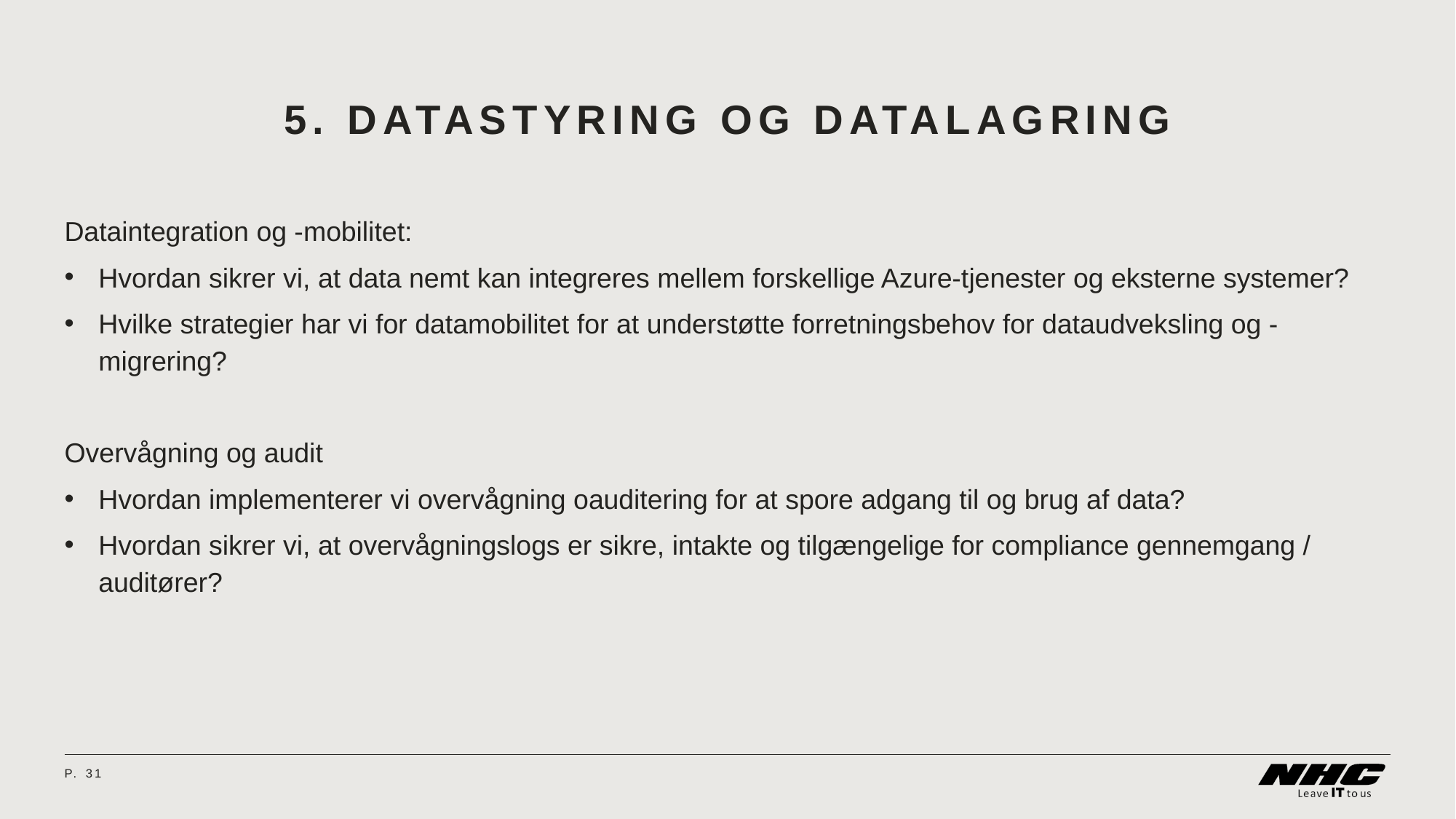

# 5. Datastyring og datalagring
Dataintegration og -mobilitet:
Hvordan sikrer vi, at data nemt kan integreres mellem forskellige Azure-tjenester og eksterne systemer?
Hvilke strategier har vi for datamobilitet for at understøtte forretningsbehov for dataudveksling og -migrering?

Overvågning og audit
Hvordan implementerer vi overvågning oauditering for at spore adgang til og brug af data?
Hvordan sikrer vi, at overvågningslogs er sikre, intakte og tilgængelige for compliance gennemgang / auditører?
P.	31

08 April 2024